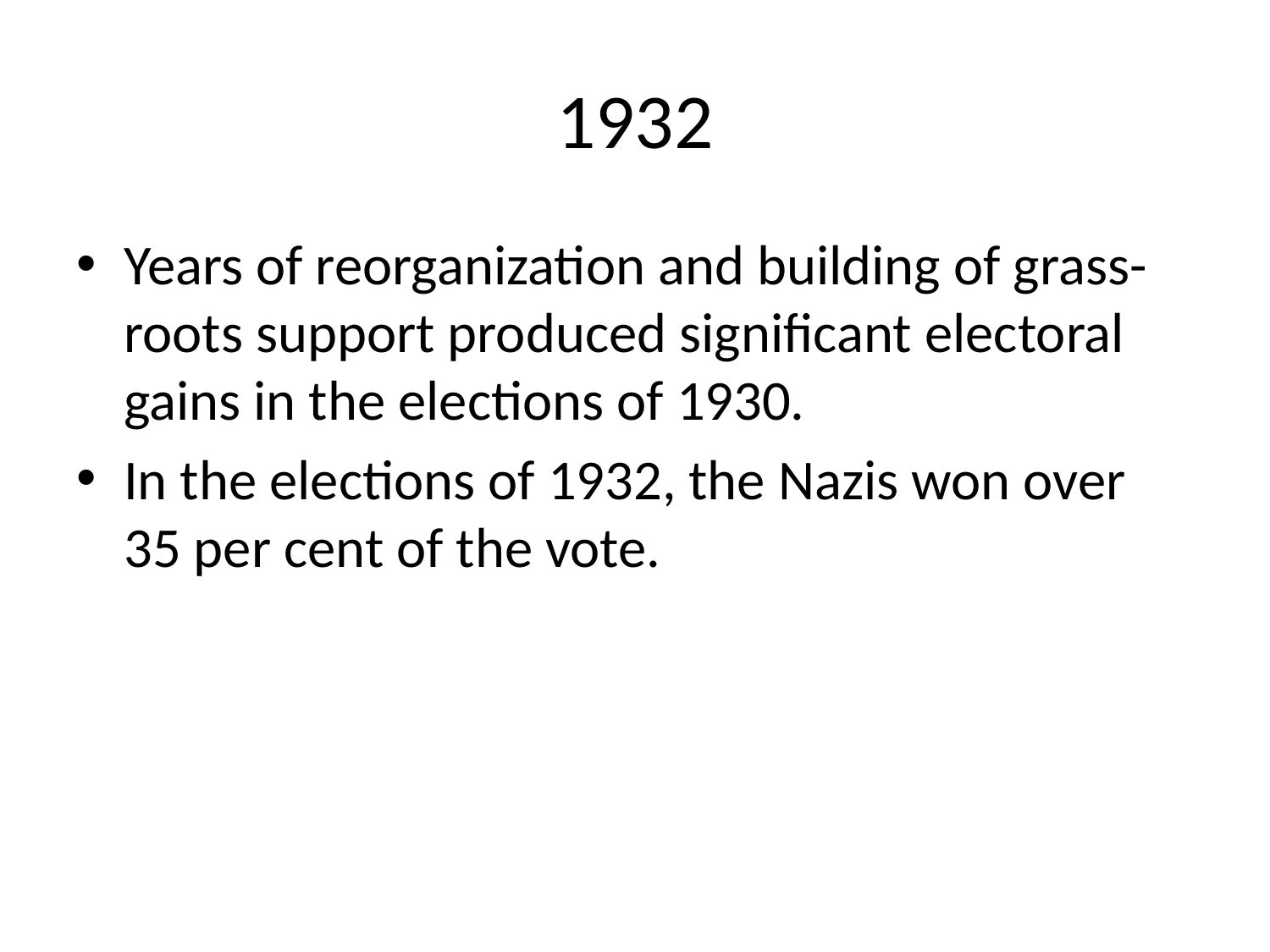

# 1932
Years of reorganization and building of grass-roots support produced significant electoral gains in the elections of 1930.
In the elections of 1932, the Nazis won over 35 per cent of the vote.